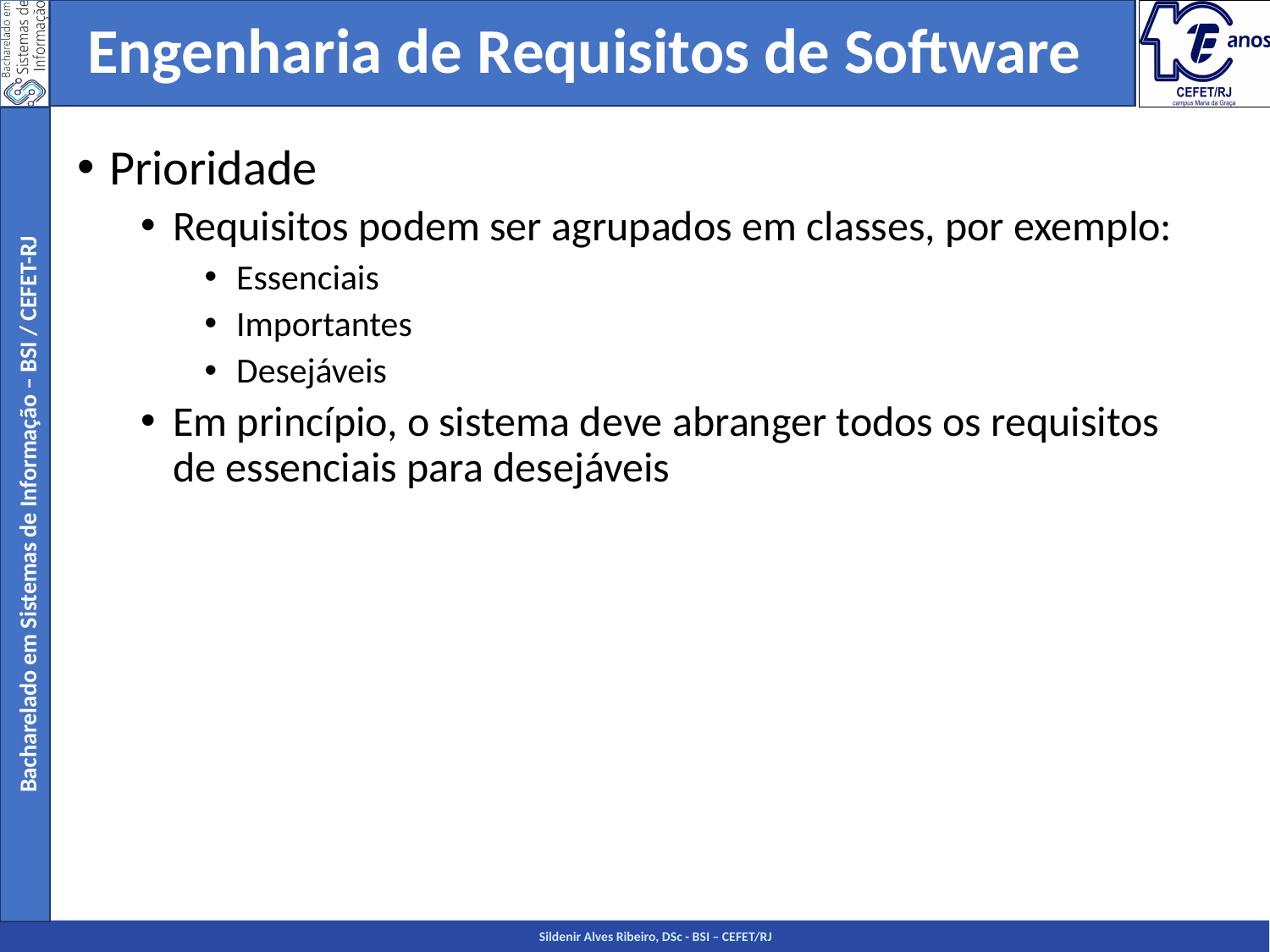

Engenharia de Requisitos de Software

Prioridade
Requisitos podem ser agrupados em classes, por exemplo:
Essenciais
Importantes
Desejáveis
Em princípio, o sistema deve abranger todos os requisitos de essenciais para desejáveis